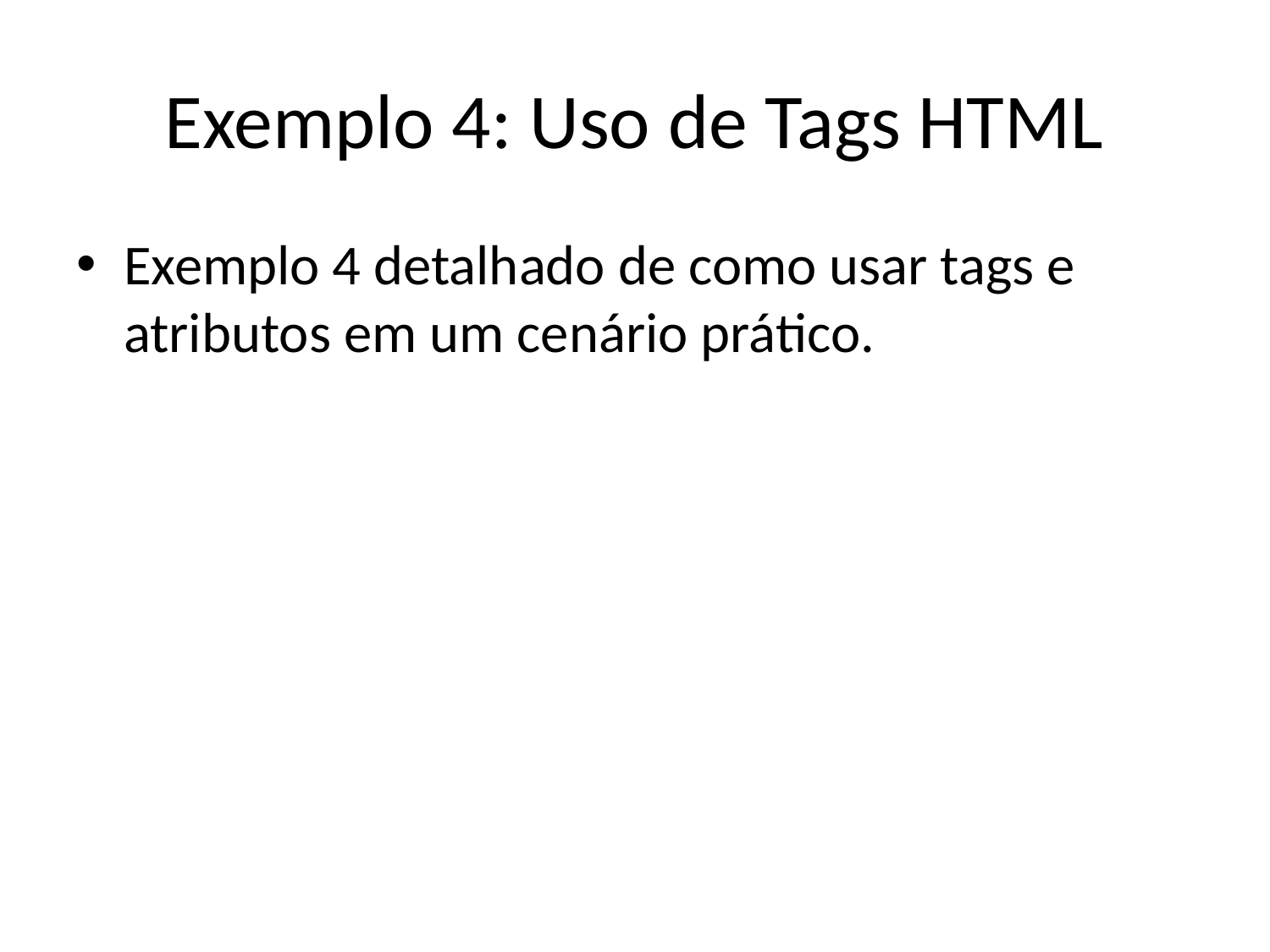

# Exemplo 4: Uso de Tags HTML
Exemplo 4 detalhado de como usar tags e atributos em um cenário prático.